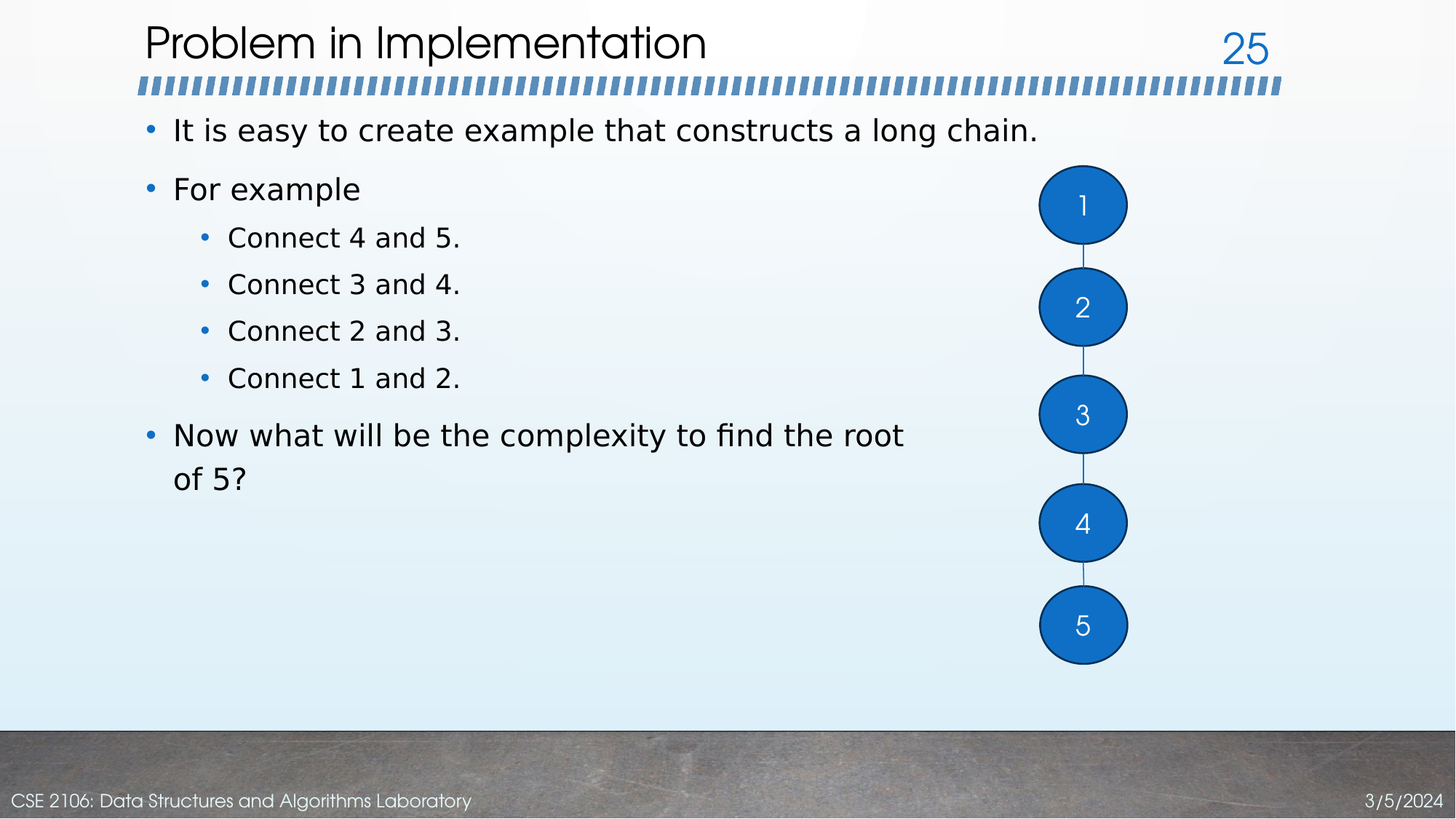

# Problem in Implementation
25
It is easy to create example that constructs a long chain.
For example
Connect 4 and 5.
Connect 3 and 4.
Connect 2 and 3.
Connect 1 and 2.
Now what will be the complexity to find the root
of 5?
1
2
3
4
5
3/5/2024
CSE 2106: Data Structures and Algorithms Laboratory